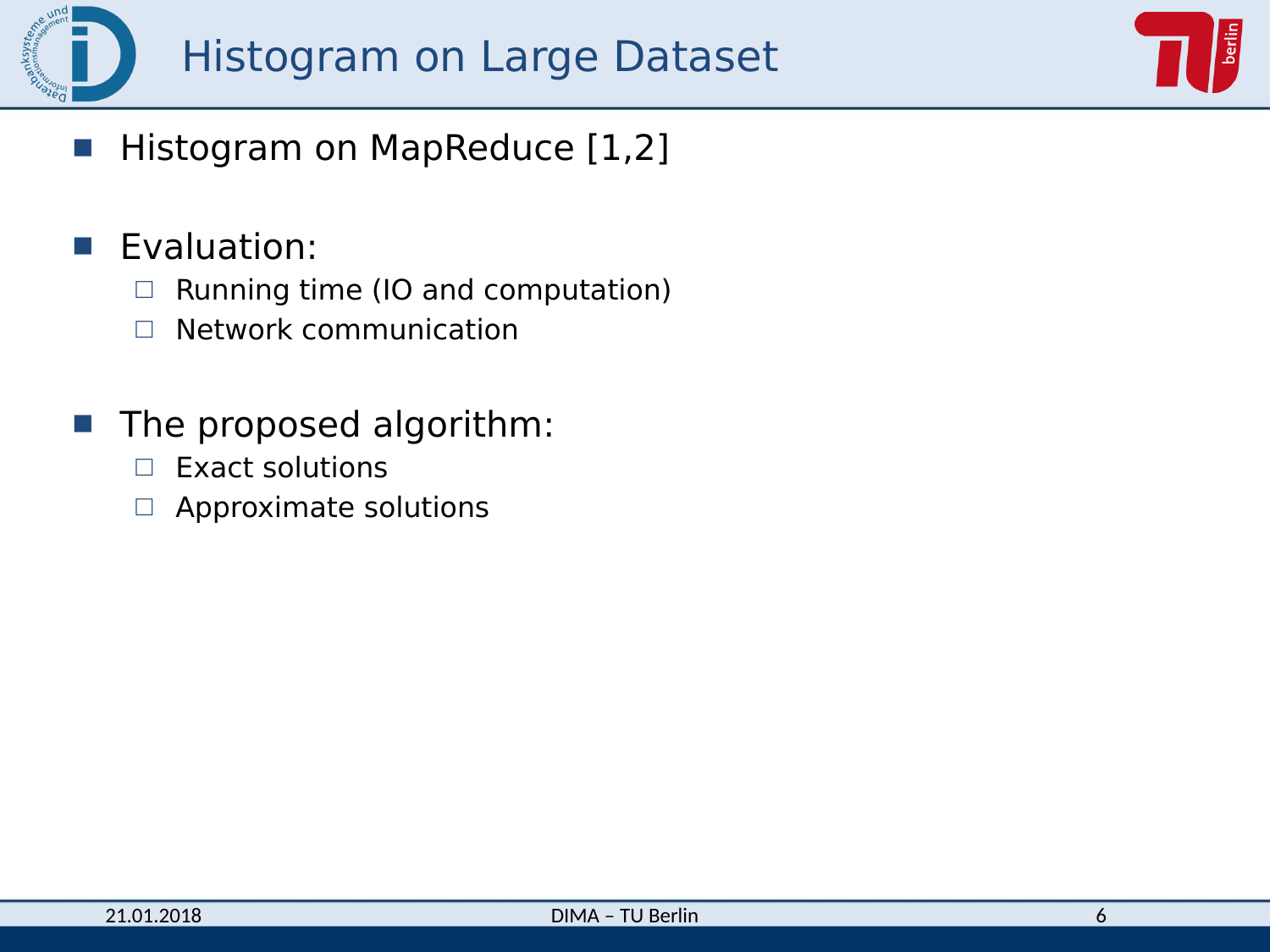

# Histogram on Large Dataset
Histogram on MapReduce [1,2]

Evaluation:
Running time (IO and computation)
Network communication

The proposed algorithm:
Exact solutions
Approximate solutions